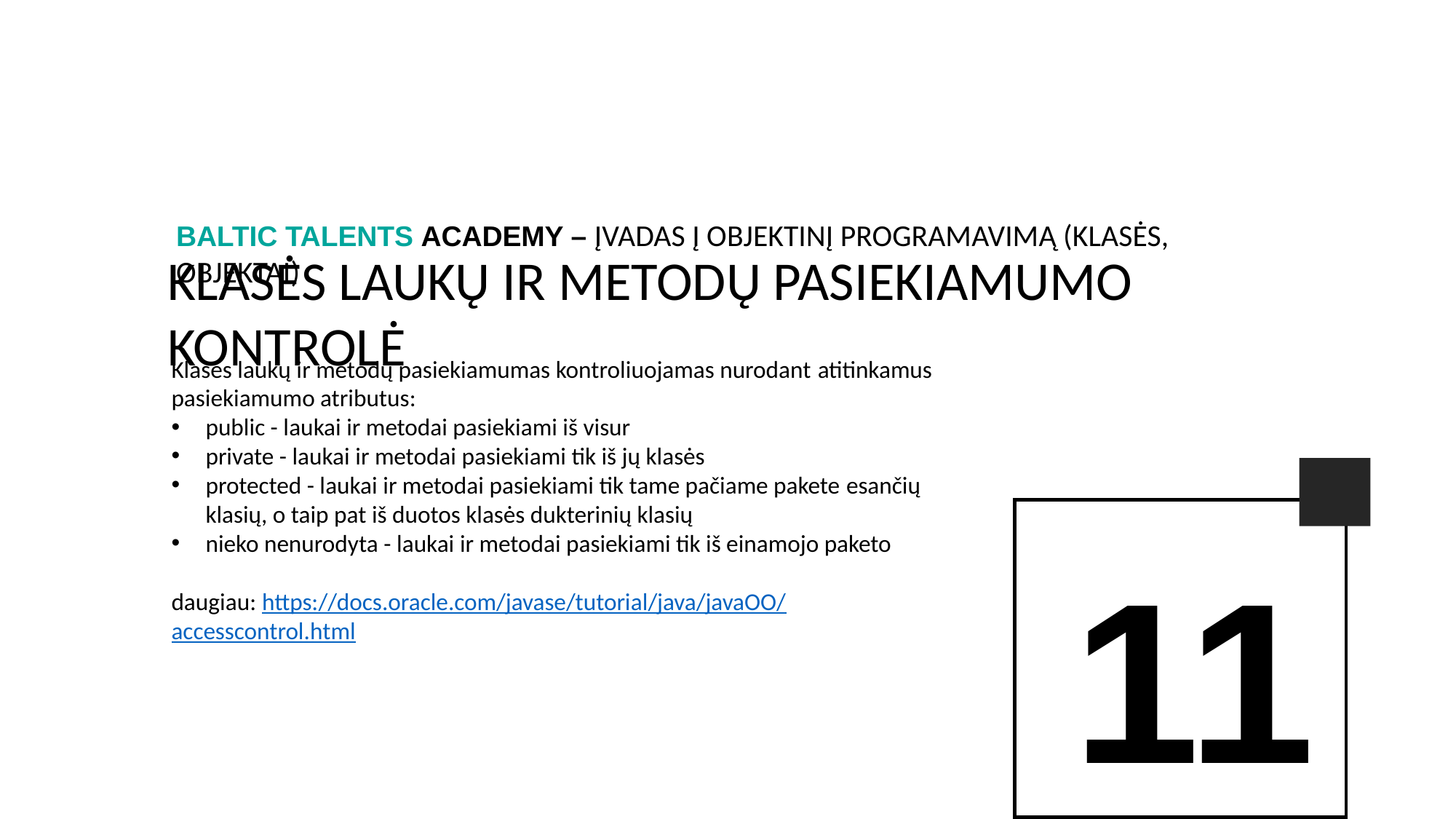

BALTIc TALENTs AcADEMy – Įvadas į objektinį programavimą (Klasės, Objektai)

KLASĖS LAUKŲ IR METODŲ PASIEKIAMUMO KONTROLĖ
Klasės laukų ir metodų pasiekiamumas kontroliuojamas nurodant atitinkamus pasiekiamumo atributus:
public - laukai ir metodai pasiekiami iš visur
private - laukai ir metodai pasiekiami tik iš jų klasės
protected - laukai ir metodai pasiekiami tik tame pačiame pakete esančių klasių, o taip pat iš duotos klasės dukterinių klasių
nieko nenurodyta - laukai ir metodai pasiekiami tik iš einamojo paketo

daugiau: https://docs.oracle.com/javase/tutorial/java/javaOO/
accesscontrol.html

11